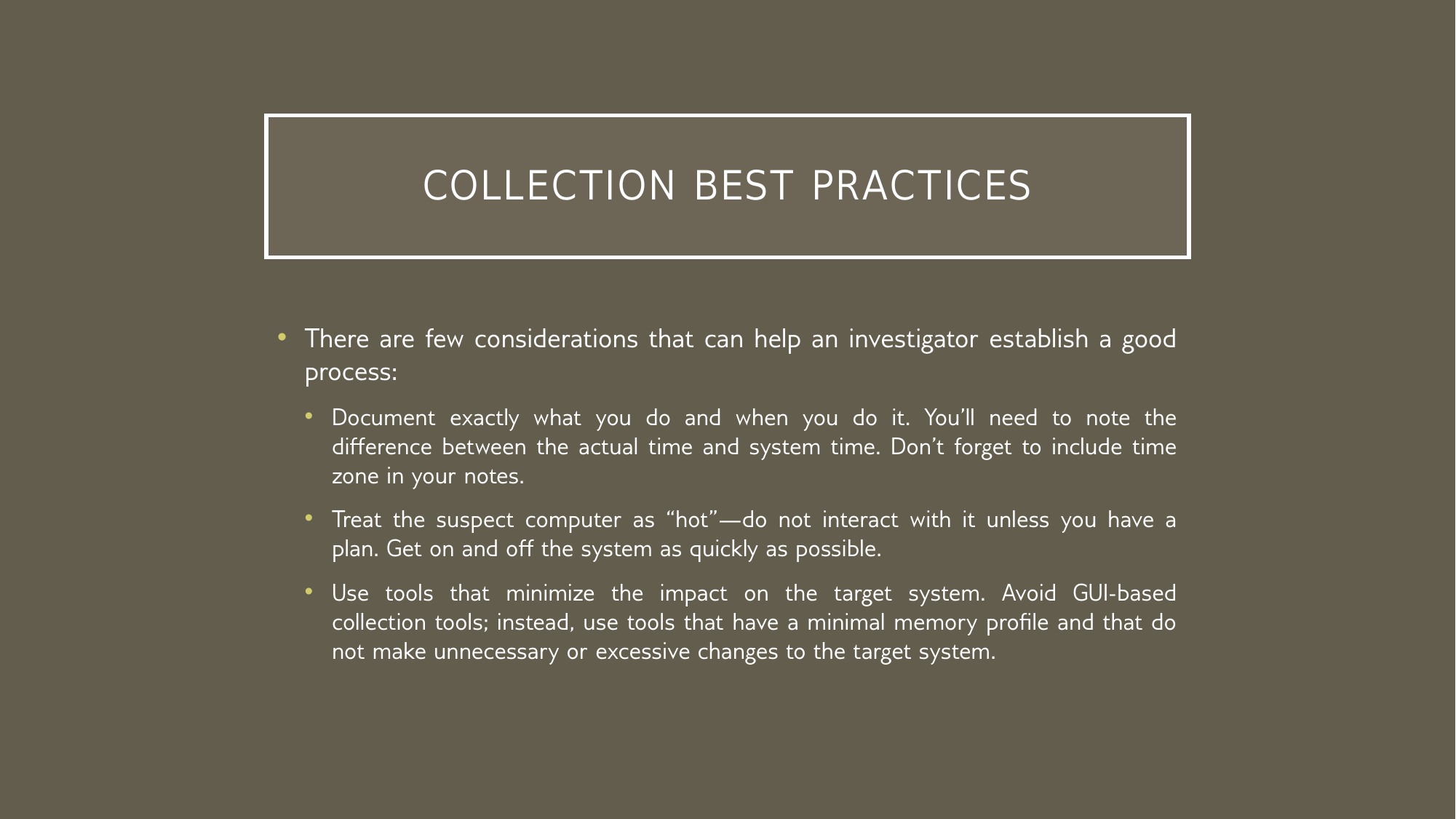

# Collection best practices
There are few considerations that can help an investigator establish a good process:
Document exactly what you do and when you do it. You’ll need to note the difference between the actual time and system time. Don’t forget to include time zone in your notes.
Treat the suspect computer as “hot”—do not interact with it unless you have a plan. Get on and off the system as quickly as possible.
Use tools that minimize the impact on the target system. Avoid GUI-based collection tools; instead, use tools that have a minimal memory profile and that do not make unnecessary or excessive changes to the target system.